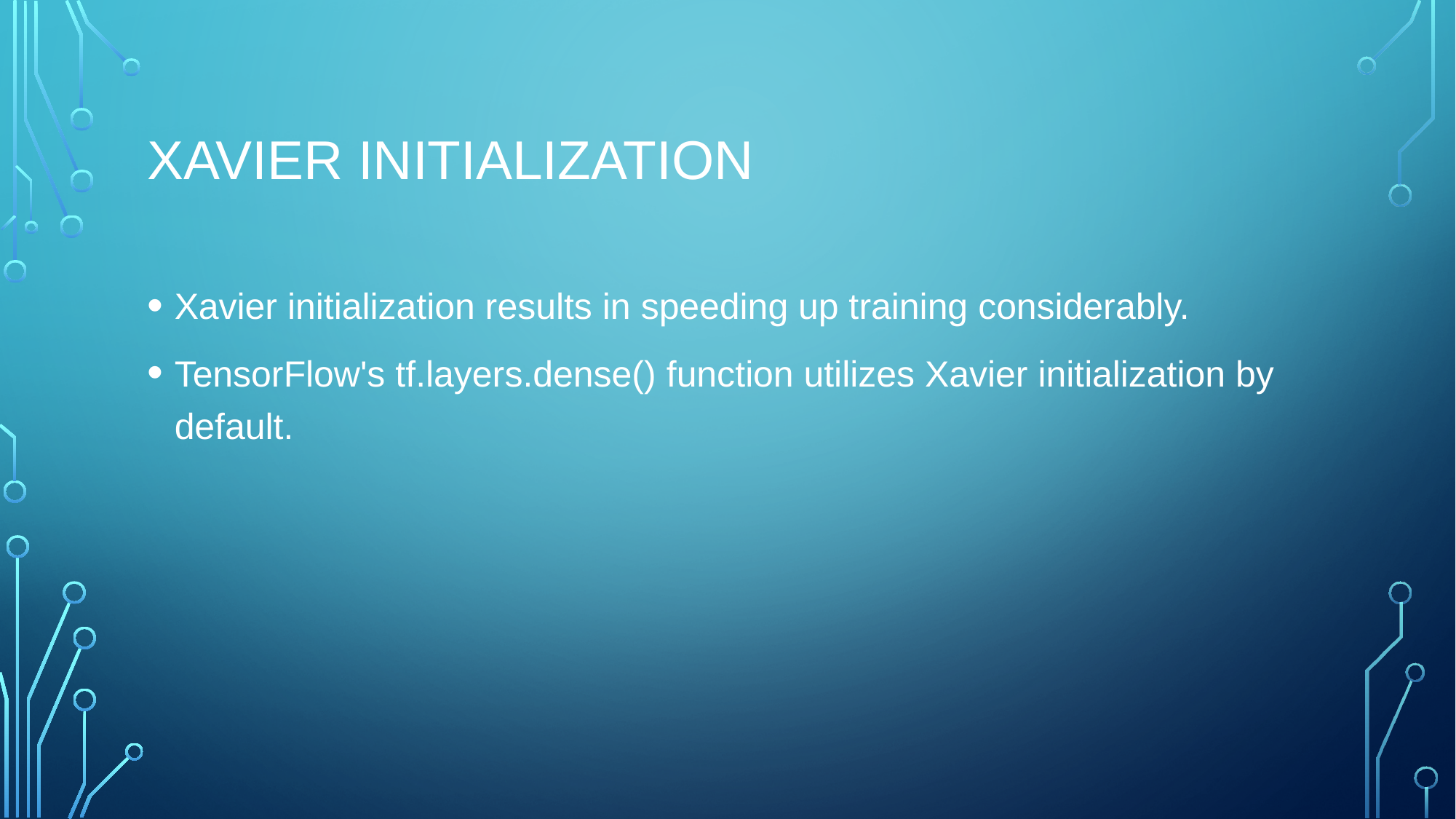

# Xavier initialization
Xavier initialization results in speeding up training considerably.
TensorFlow's tf.layers.dense() function utilizes Xavier initialization by default.